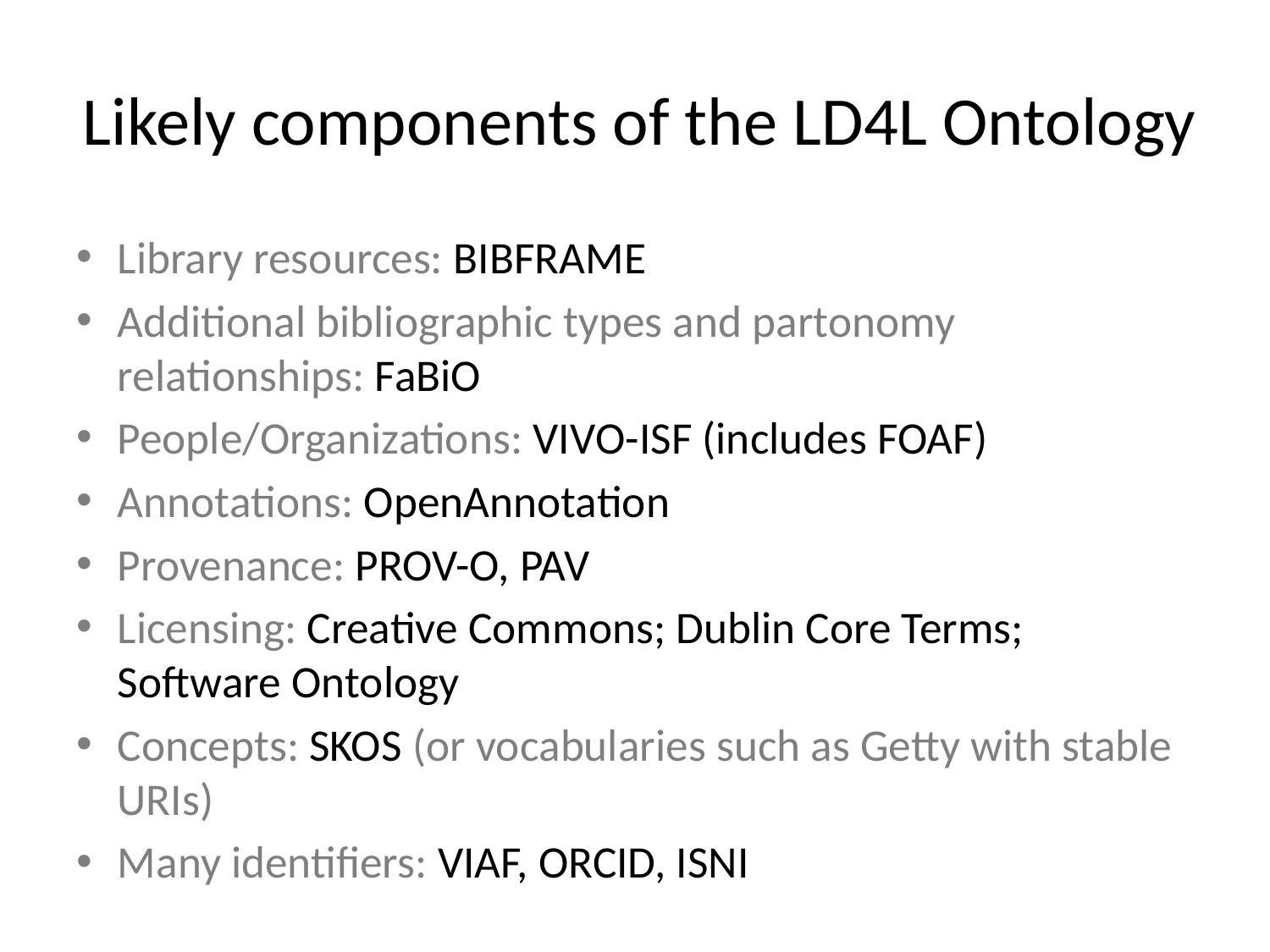

# Likely components of the LD4L Ontology
Library resources: BIBFRAME
Additional bibliographic types and partonomy relationships: FaBiO
People/Organizations: VIVO-ISF (includes FOAF)
Annotations: OpenAnnotation
Provenance: PROV-O, PAV
Licensing: Creative Commons; Dublin Core Terms; Software Ontology
Concepts: SKOS (or vocabularies such as Getty with stable URIs)
Many identifiers: VIAF, ORCID, ISNI